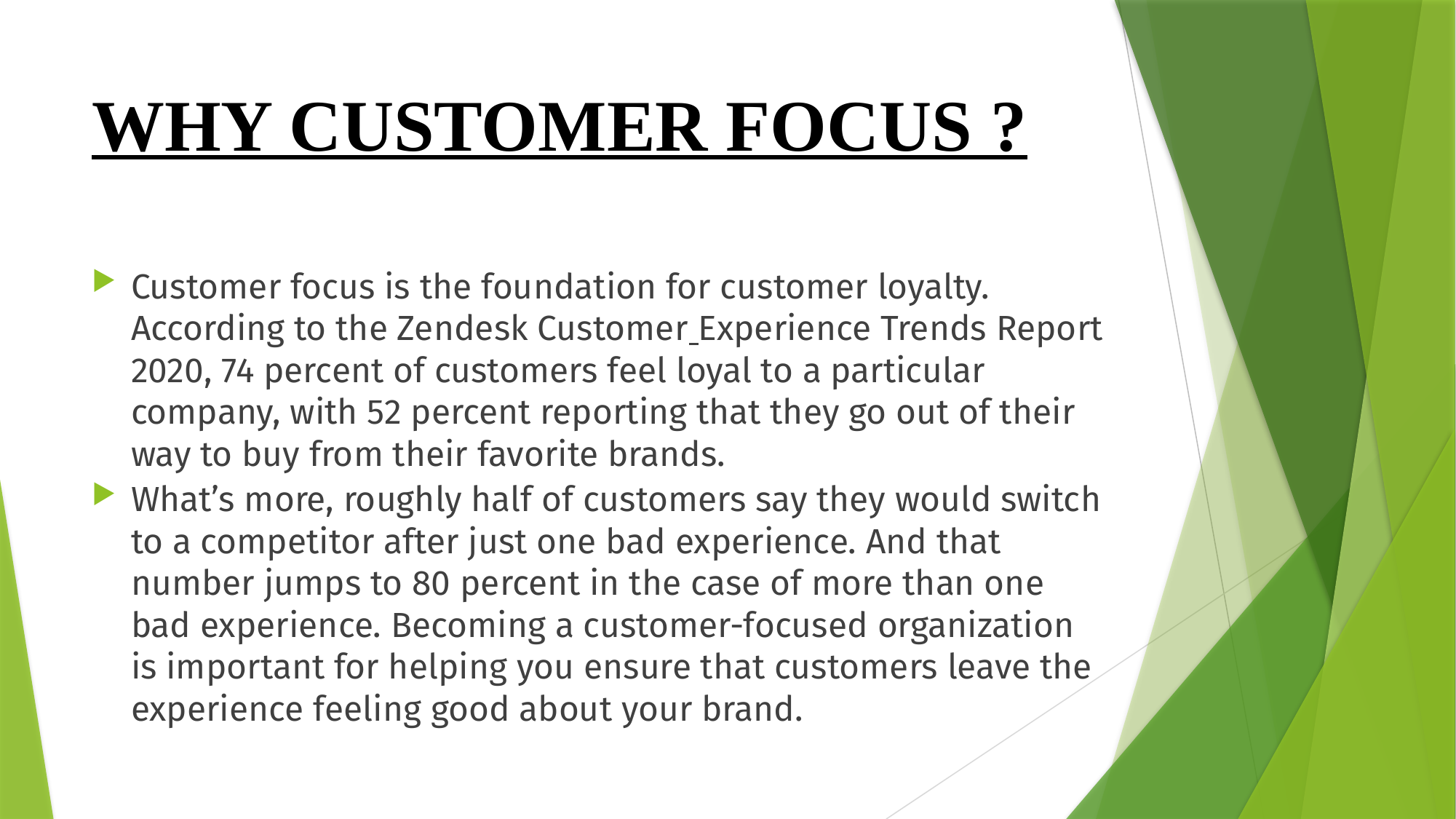

# WHY CUSTOMER FOCUS ?
Customer focus is the foundation for customer loyalty. According to the Zendesk Customer Experience Trends Report 2020, 74 percent of customers feel loyal to a particular company, with 52 percent reporting that they go out of their way to buy from their favorite brands.
What’s more, roughly half of customers say they would switch to a competitor after just one bad experience. And that number jumps to 80 percent in the case of more than one bad experience. Becoming a customer-focused organization is important for helping you ensure that customers leave the experience feeling good about your brand.